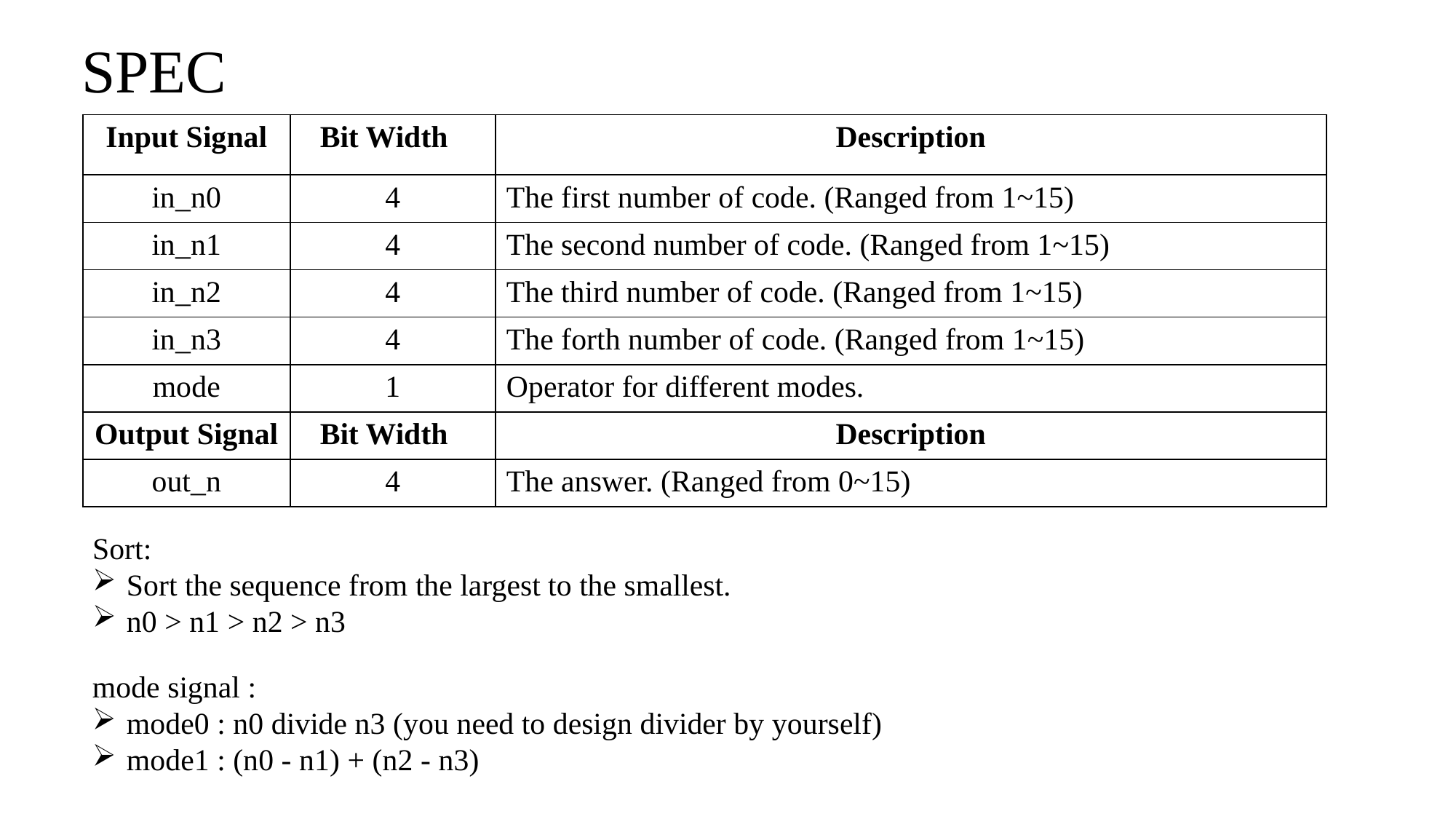

SPEC
| Input Signal | Bit Width | Description |
| --- | --- | --- |
| in\_n0 | 4 | The first number of code. (Ranged from 1~15) |
| in\_n1 | 4 | The second number of code. (Ranged from 1~15) |
| in\_n2 | 4 | The third number of code. (Ranged from 1~15) |
| in\_n3 | 4 | The forth number of code. (Ranged from 1~15) |
| mode | 1 | Operator for different modes. |
| Output Signal | Bit Width | Description |
| out\_n | 4 | The answer. (Ranged from 0~15) |
Sort:
Sort the sequence from the largest to the smallest.
n0 > n1 > n2 > n3
mode signal :
mode0 : n0 divide n3 (you need to design divider by yourself)
mode1 : (n0 - n1) + (n2 - n3)